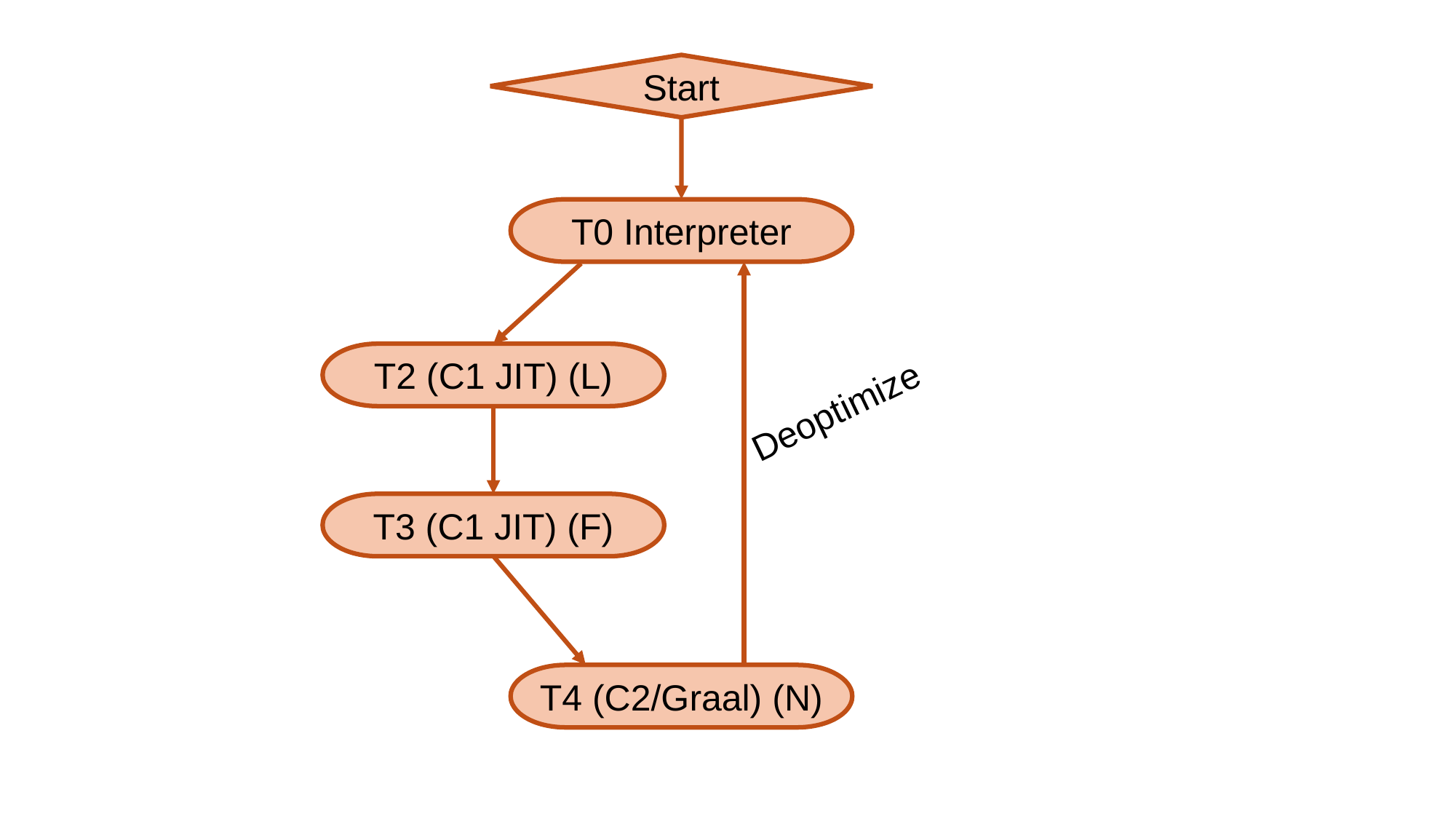

Start
T0 Interpreter
T2 (C1 JIT) (L)
Deoptimize
T3 (C1 JIT) (F)
T4 (C2/Graal) (N)